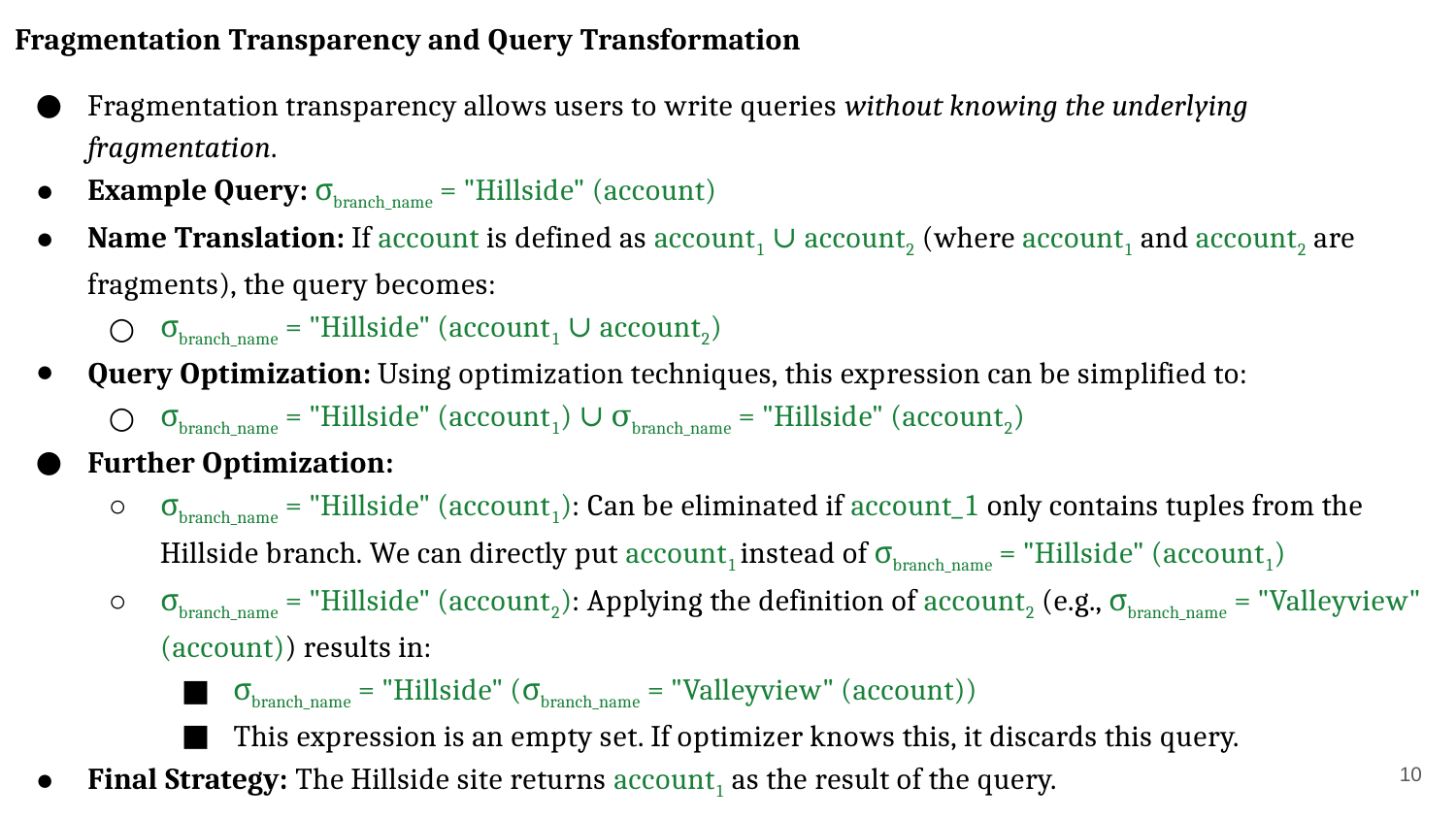

Fragmentation Transparency and Query Transformation
Fragmentation transparency allows users to write queries without knowing the underlying fragmentation.
Example Query: σbranch_name = "Hillside" (account)
Name Translation: If account is defined as account1 ∪ account2 (where account1 and account2 are fragments), the query becomes:
σbranch_name = "Hillside" (account1 ∪ account2)
Query Optimization: Using optimization techniques, this expression can be simplified to:
σbranch_name = "Hillside" (account1) ∪ σbranch_name = "Hillside" (account2)
Further Optimization:
σbranch_name = "Hillside" (account1): Can be eliminated if account_1 only contains tuples from the Hillside branch. We can directly put account1 instead of σbranch_name = "Hillside" (account1)
σbranch_name = "Hillside" (account2): Applying the definition of account2 (e.g., σbranch_name = "Valleyview" (account)) results in:
σbranch_name = "Hillside" (σbranch_name = "Valleyview" (account))
This expression is an empty set. If optimizer knows this, it discards this query.
Final Strategy: The Hillside site returns account1 as the result of the query.
10